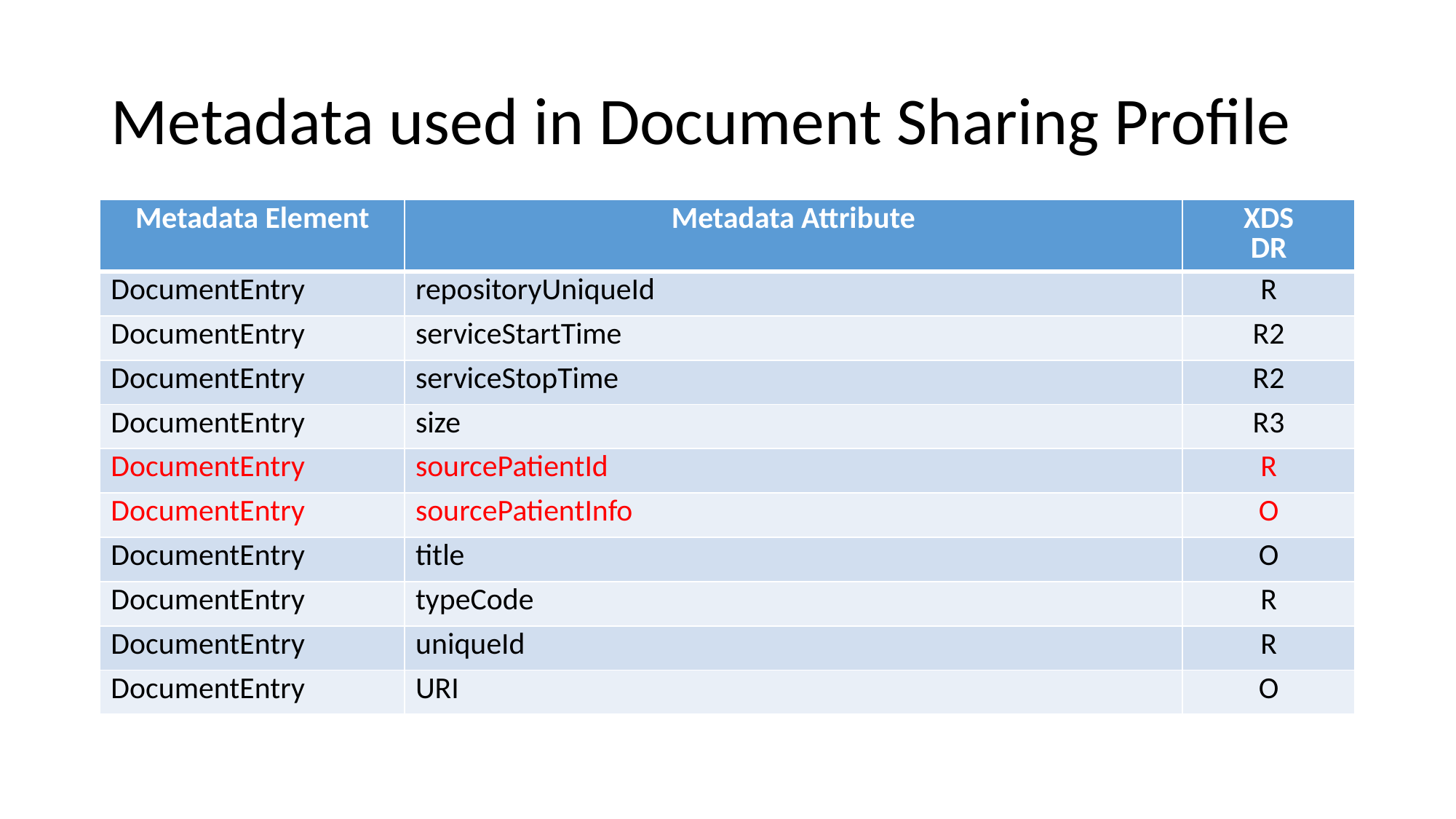

# Metadata used in Document Sharing Profile
| Metadata Element | Metadata Attribute | XDS DR |
| --- | --- | --- |
| DocumentEntry | repositoryUniqueId | R |
| DocumentEntry | serviceStartTime | R2 |
| DocumentEntry | serviceStopTime | R2 |
| DocumentEntry | size | R3 |
| DocumentEntry | sourcePatientId | R |
| DocumentEntry | sourcePatientInfo | O |
| DocumentEntry | title | O |
| DocumentEntry | typeCode | R |
| DocumentEntry | uniqueId | R |
| DocumentEntry | URI | O |